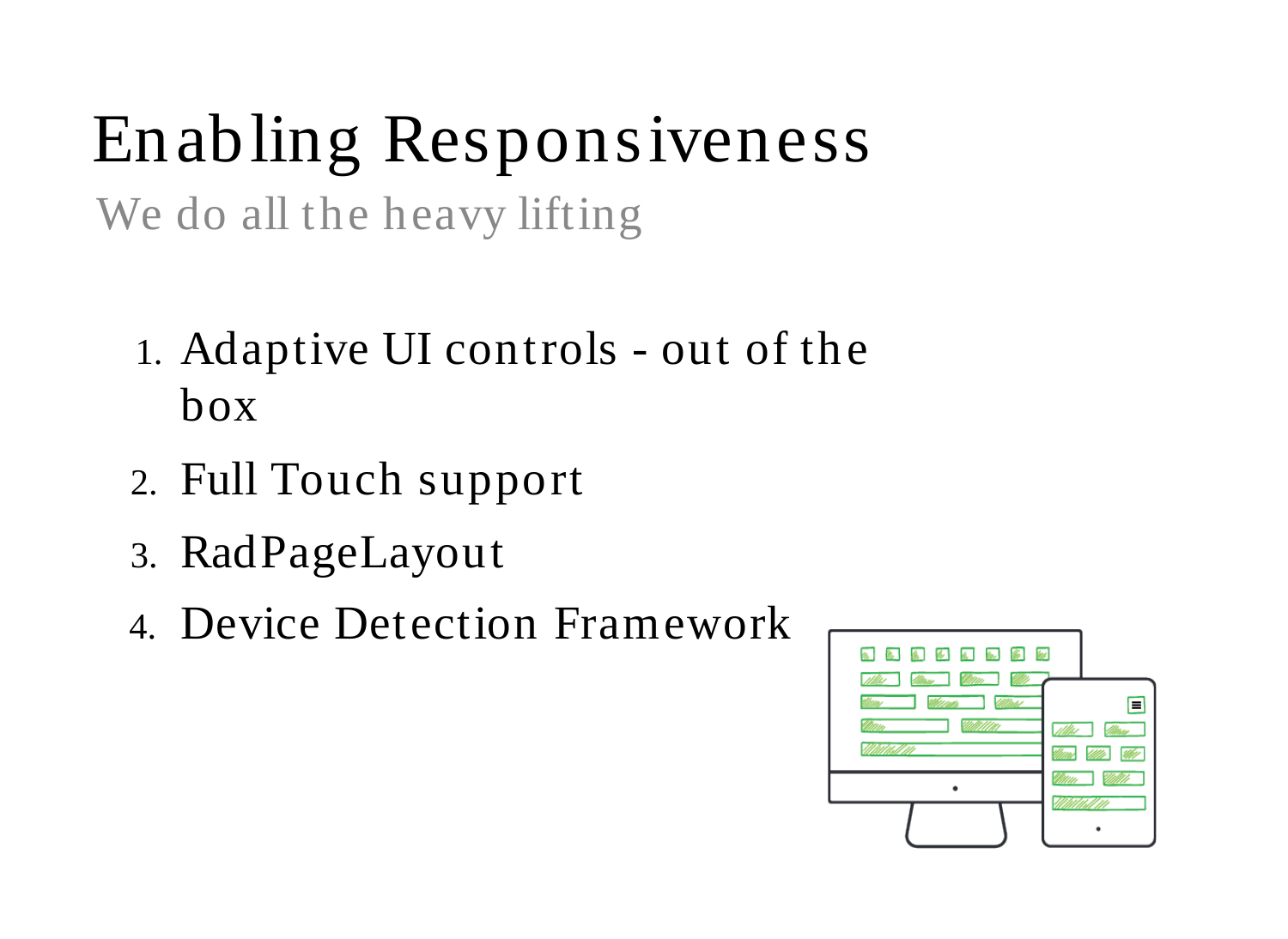

# Enabling Responsiveness
We do all the heavy lifting
Adaptive UI controls - out of the box
Full Touch support
RadPageLayout
Device Detection Framework